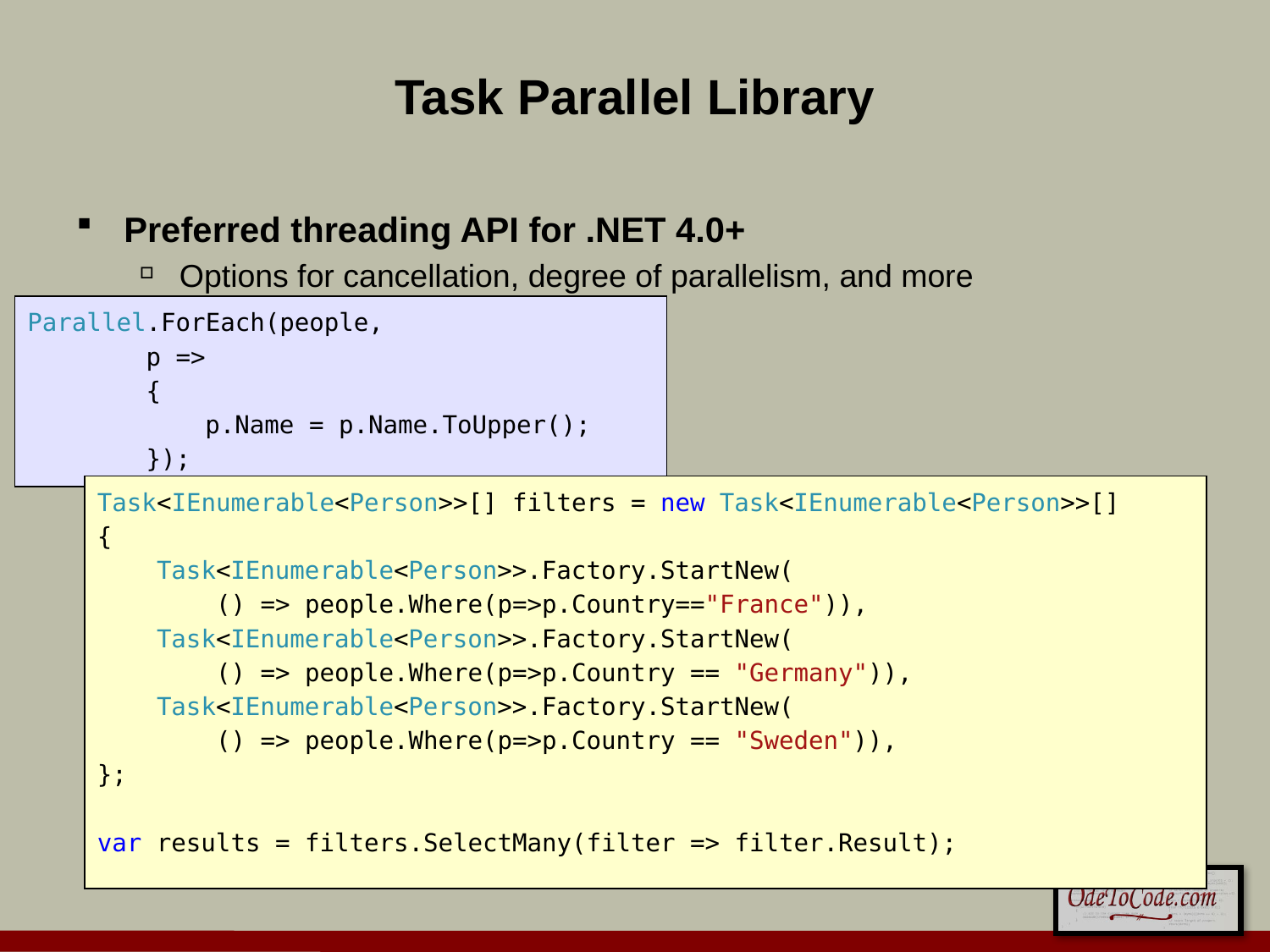

# Task Parallel Library
Preferred threading API for .NET 4.0+
Options for cancellation, degree of parallelism, and more
Parallel.ForEach(people,
        p =>
        {
            p.Name = p.Name.ToUpper();
        });

Task<IEnumerable<Person>>[] filters = new Task<IEnumerable<Person>>[]
{
    Task<IEnumerable<Person>>.Factory.StartNew(
        () => people.Where(p=>p.Country=="France")),
    Task<IEnumerable<Person>>.Factory.StartNew(
        () => people.Where(p=>p.Country == "Germany")),
    Task<IEnumerable<Person>>.Factory.StartNew(
        () => people.Where(p=>p.Country == "Sweden")),
};

var results = filters.SelectMany(filter => filter.Result);